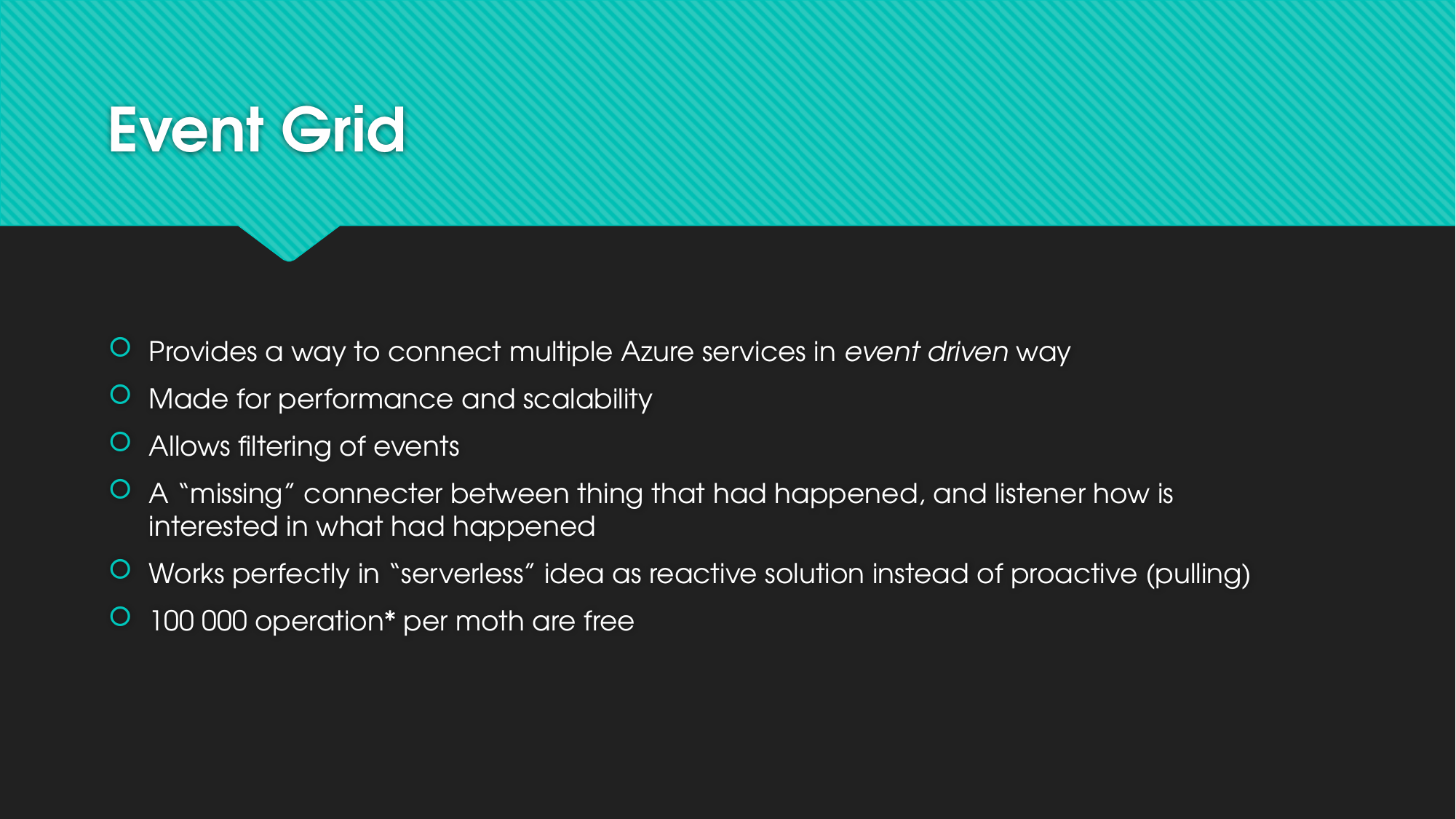

# Event Grid
Provides a way to connect multiple Azure services in event driven way
Made for performance and scalability
Allows filtering of events
A “missing” connecter between thing that had happened, and listener how is interested in what had happened
Works perfectly in “serverless” idea as reactive solution instead of proactive (pulling)
100 000 operation* per moth are free